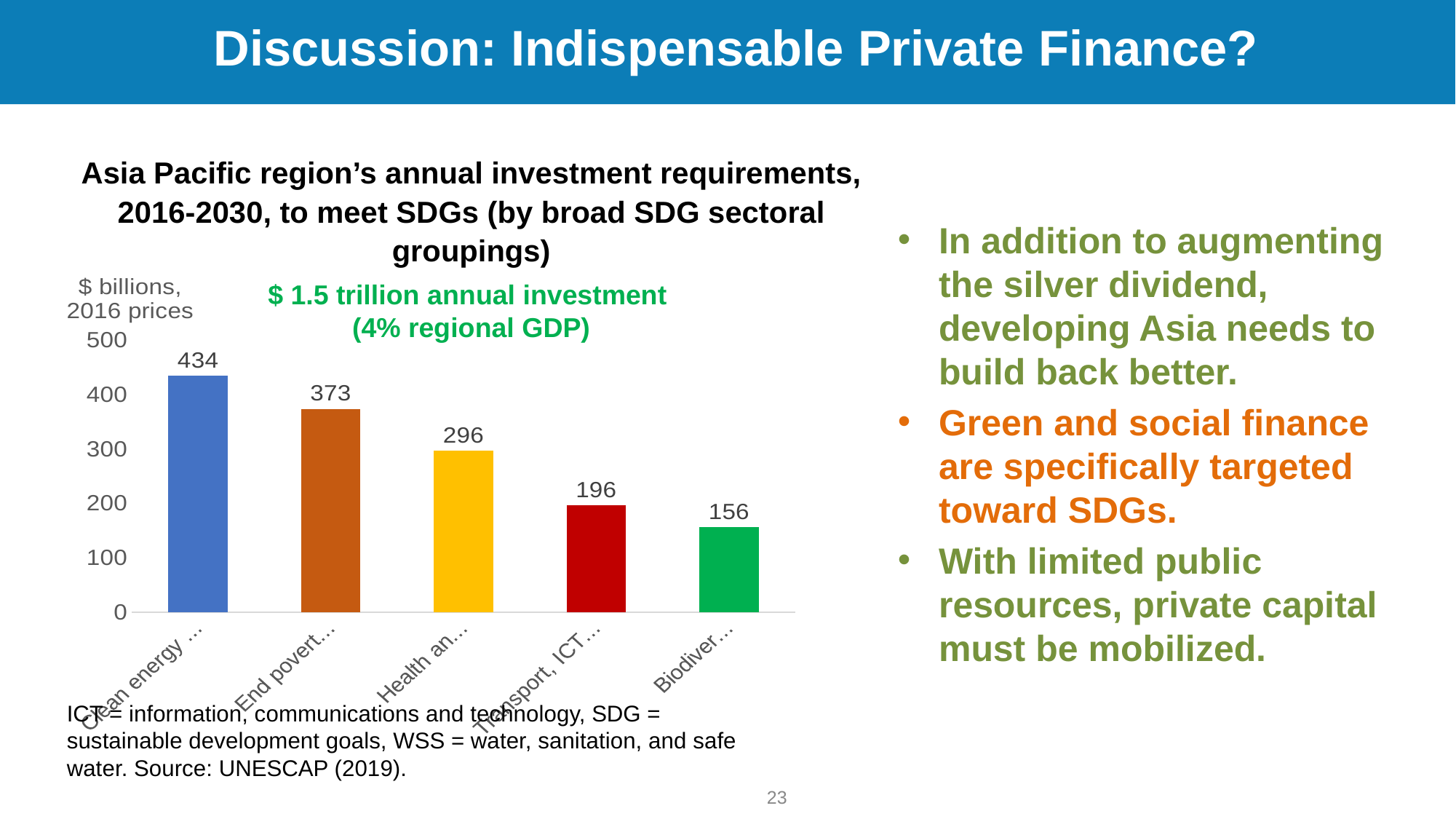

# Discussion: Indispensable Private Finance?

Asia Pacific region’s annual investment requirements, 2016-2030, to meet SDGs (by broad SDG sectoral groupings)
In addition to augmenting the silver dividend, developing Asia needs to build back better.
Green and social finance are specifically targeted toward SDGs.
With limited public resources, private capital must be mobilized.

### Chart

| Category | $ billions, 2016 prices |
|---|---|
| Clean energy and climate action | 434.0 |
| End poverty and hunger | 373.0 |
| Health and education | 296.0 |
| Transport, ICT and WSS infrastructure | 196.0 |
| Biodiversity | 156.0 |
$ 1.5 trillion annual investment
(4% regional GDP)
ICT = information, communications and technology, SDG = sustainable development goals, WSS = water, sanitation, and safe water. Source: UNESCAP (2019).
23